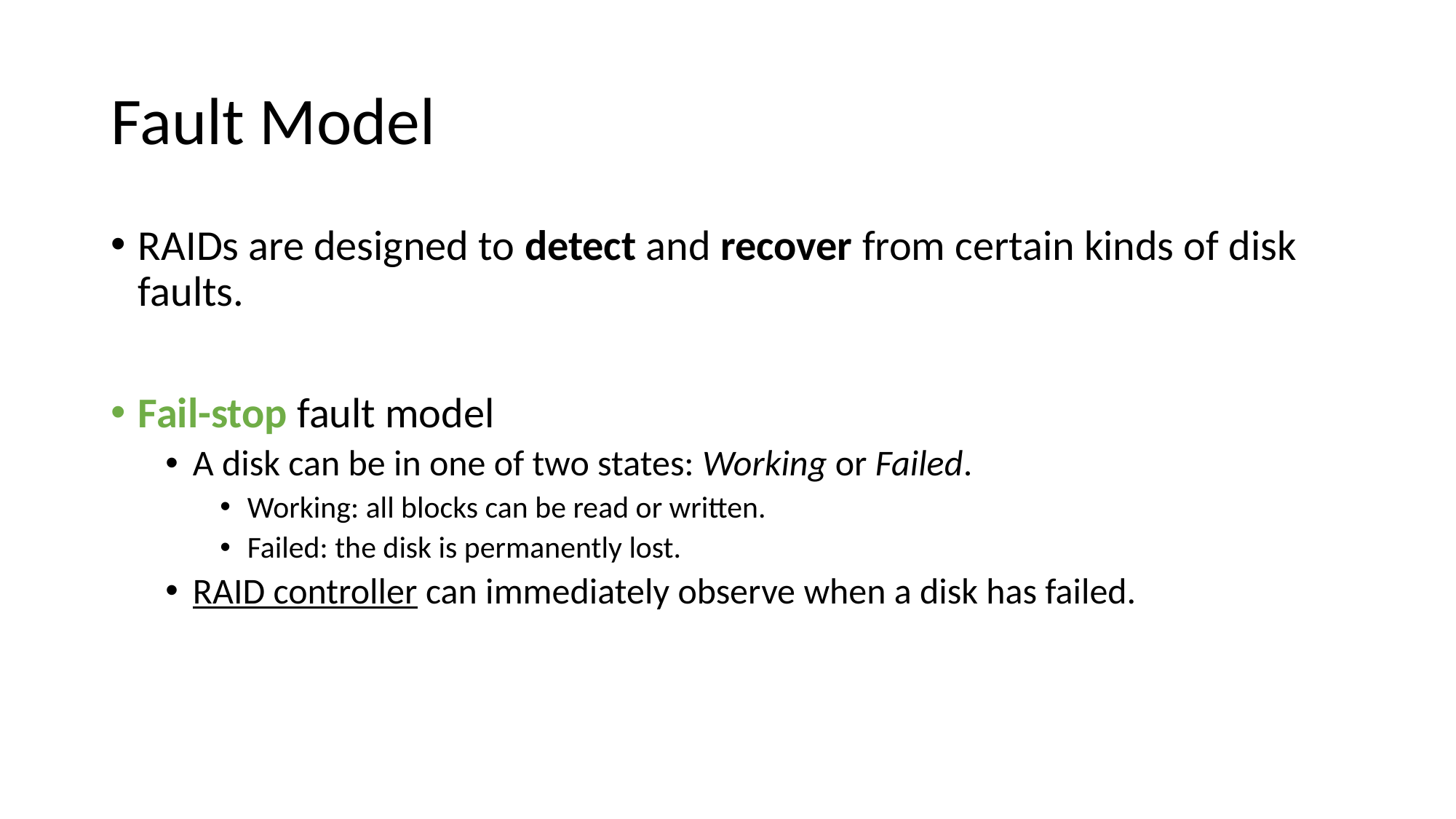

# Fault Model
RAIDs are designed to detect and recover from certain kinds of disk faults.

Fail-stop fault model
A disk can be in one of two states: Working or Failed.
Working: all blocks can be read or written.
Failed: the disk is permanently lost.
RAID controller can immediately observe when a disk has failed.